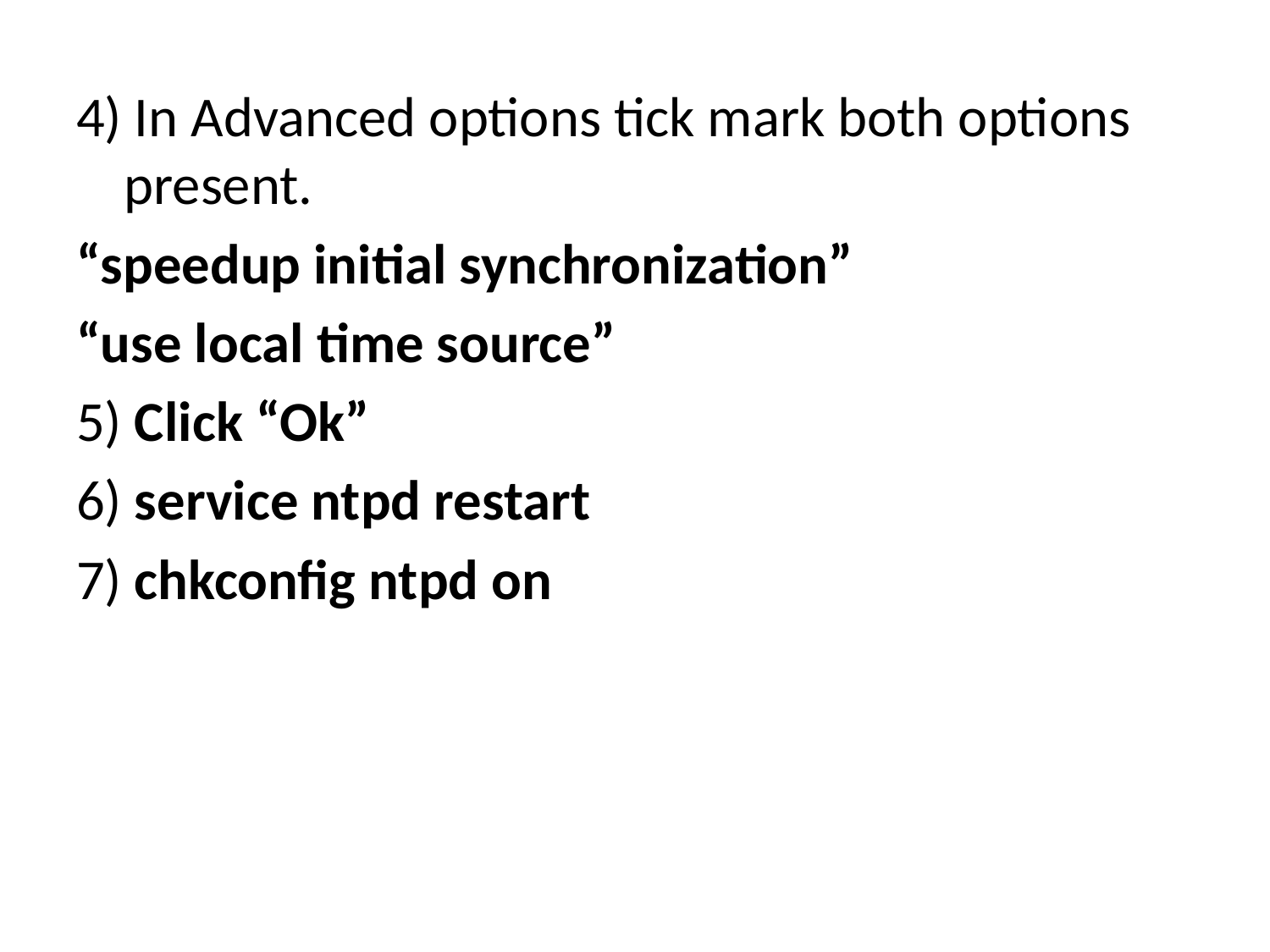

4) In Advanced options tick mark both options present.
“speedup initial synchronization”
“use local time source”
5) Click “Ok”
6) service ntpd restart
7) chkconfig ntpd on